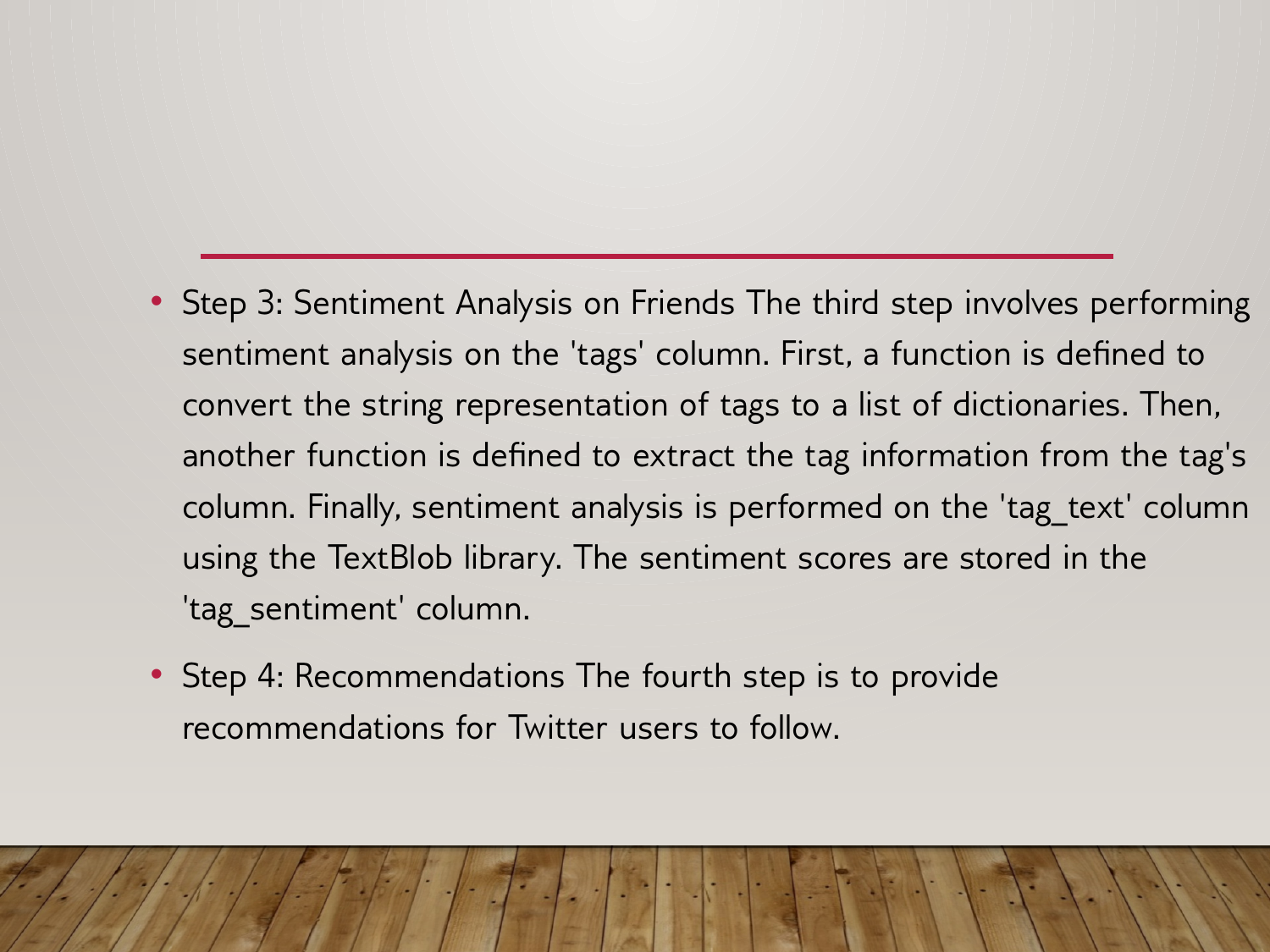

Step 3: Sentiment Analysis on Friends The third step involves performing sentiment analysis on the 'tags' column. First, a function is defined to convert the string representation of tags to a list of dictionaries. Then, another function is defined to extract the tag information from the tag's column. Finally, sentiment analysis is performed on the 'tag_text' column using the TextBlob library. The sentiment scores are stored in the 'tag_sentiment' column.
Step 4: Recommendations The fourth step is to provide recommendations for Twitter users to follow.